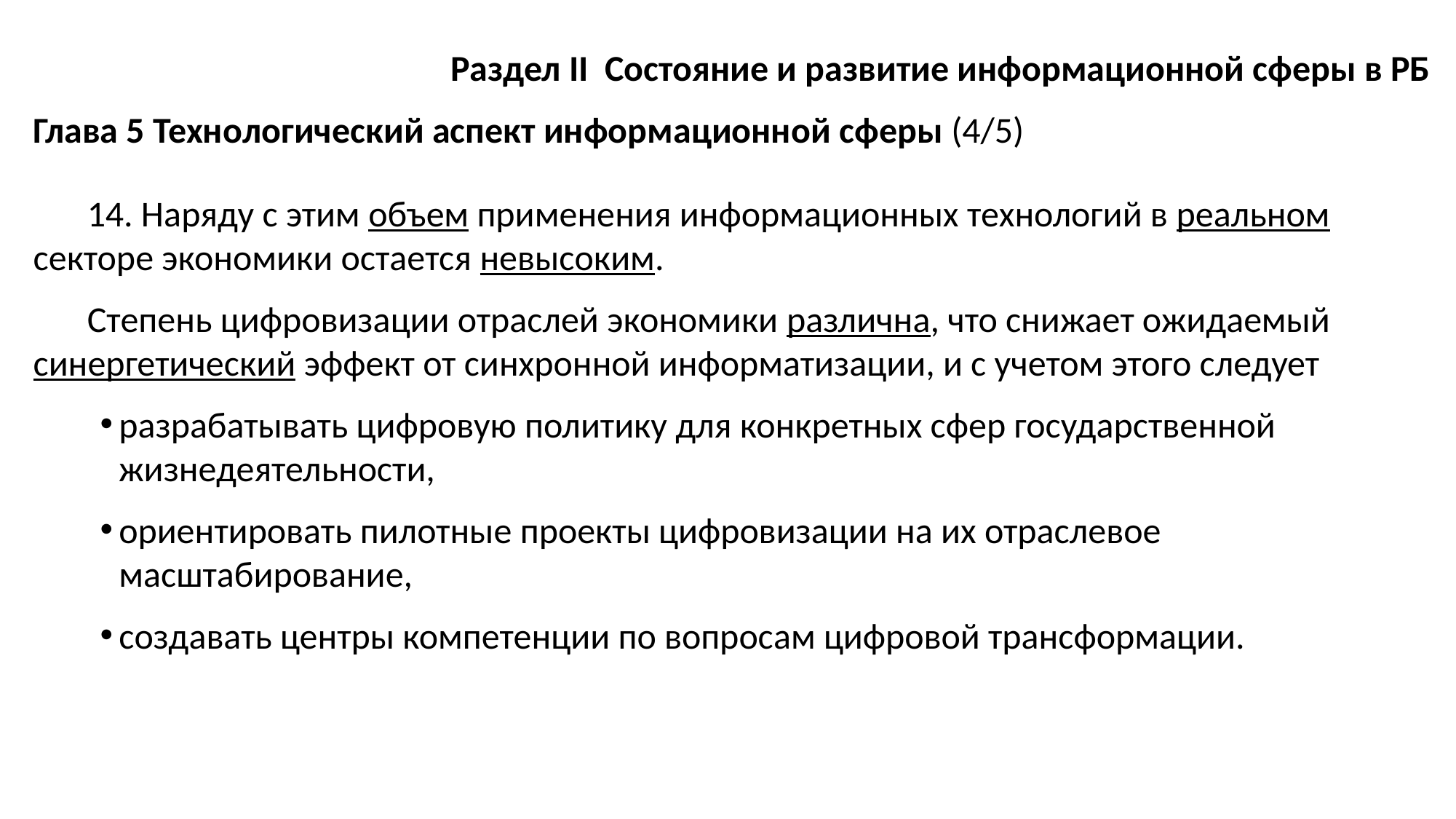

Раздел II  Состояние и развитие информационной сферы в РБ
Глава 5 Технологический аспект информационной сферы (4/5)

14. Наряду с этим объем применения информационных технологий в реальном секторе экономики остается невысоким.
Степень цифровизации отраслей экономики различна, что снижает ожидаемый синергетический эффект от синхронной информатизации, и с учетом этого следует
разрабатывать цифровую политику для конкретных сфер государственной жизнедеятельности,
ориентировать пилотные проекты цифровизации на их отраслевое масштабирование,
создавать центры компетенции по вопросам цифровой трансформации.